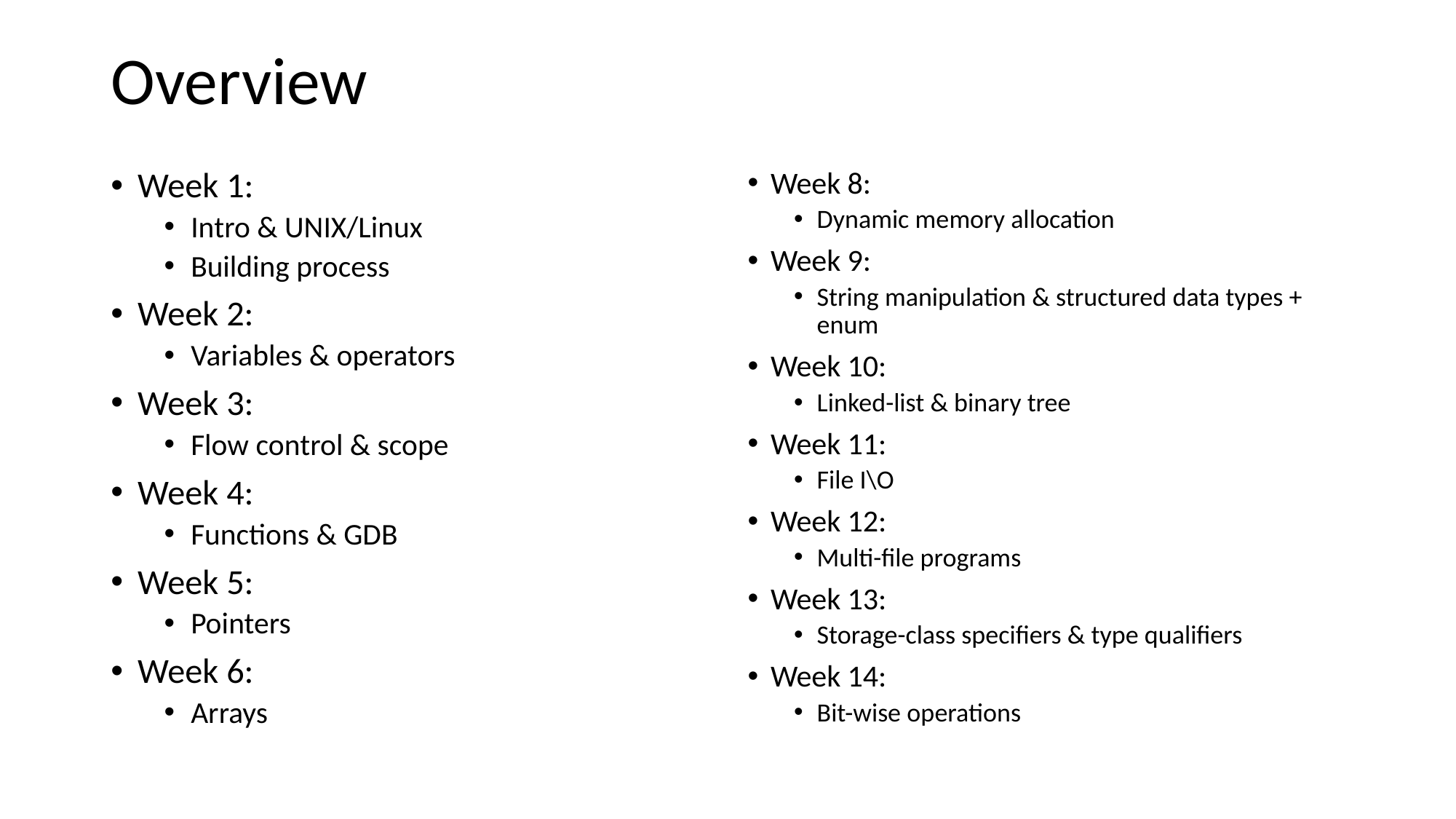

# Overview
Week 1:
Intro & UNIX/Linux
Building process
Week 2:
Variables & operators
Week 3:
Flow control & scope
Week 4:
Functions & GDB
Week 5:
Pointers
Week 6:
Arrays

Week 8:
Dynamic memory allocation
Week 9:
String manipulation & structured data types + enum
Week 10:
Linked-list & binary tree
Week 11:
File I\O
Week 12:
Multi-file programs
Week 13:
Storage-class specifiers & type qualifiers
Week 14:
Bit-wise operations